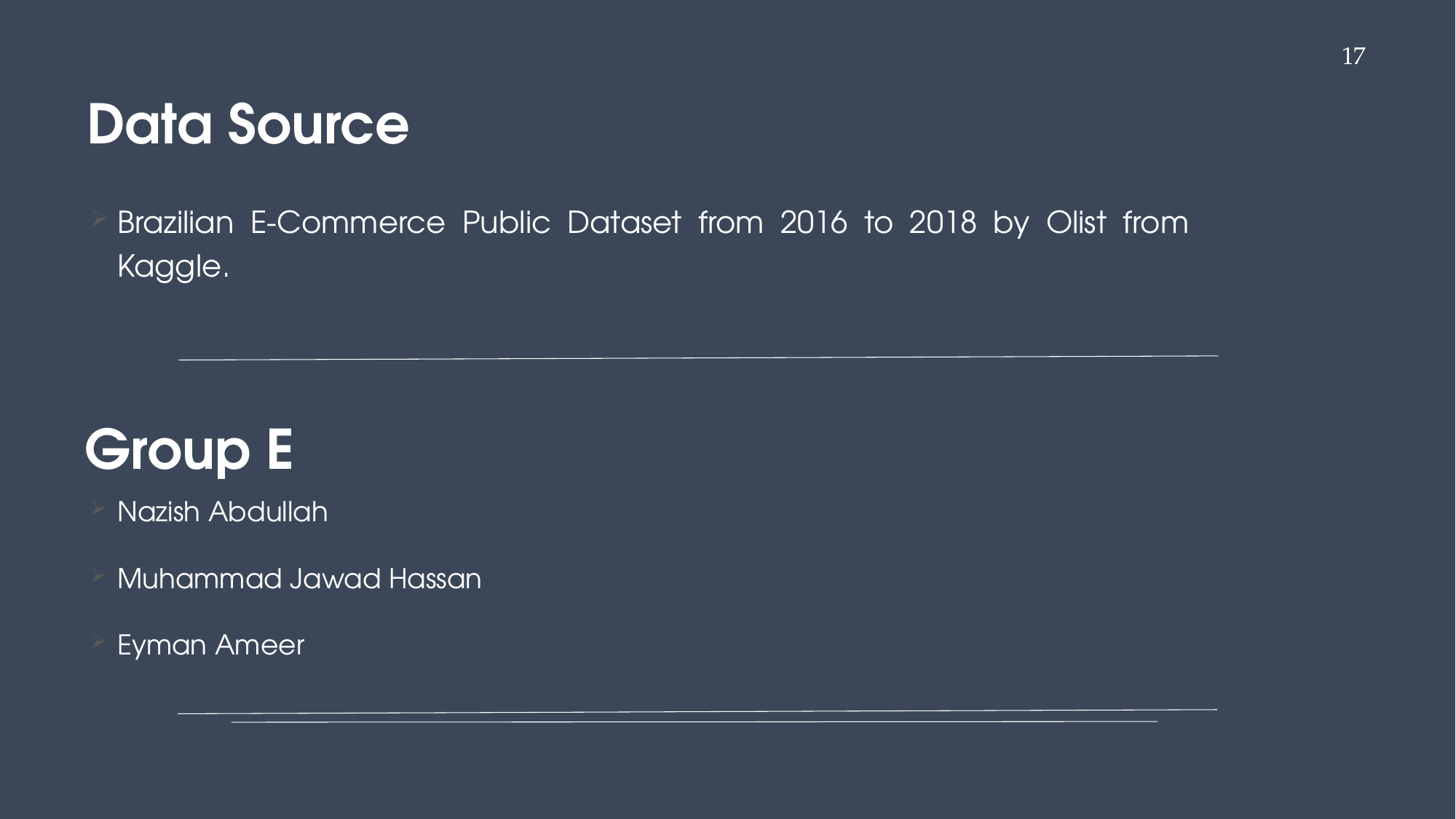

17
Data Source

Brazilian E-Commerce Public Dataset from 2016 to 2018 by Olist from Kaggle.
Group E
Nazish Abdullah
Muhammad Jawad Hassan
Eyman Ameer